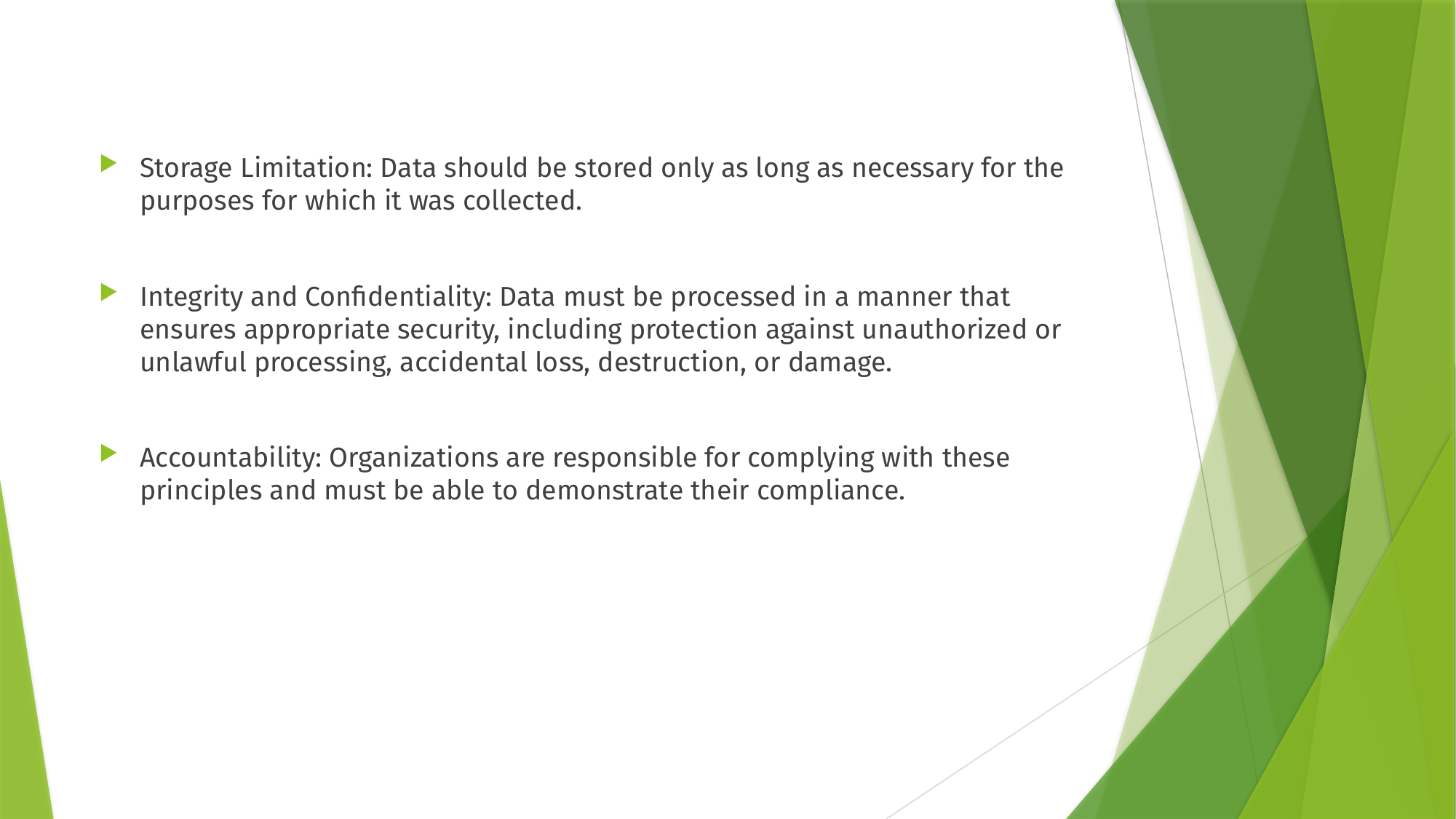

Storage Limitation: Data should be stored only as long as necessary for the purposes for which it was collected.

Integrity and Confidentiality: Data must be processed in a manner that ensures appropriate security, including protection against unauthorized or unlawful processing, accidental loss, destruction, or damage.

Accountability: Organizations are responsible for complying with these principles and must be able to demonstrate their compliance.